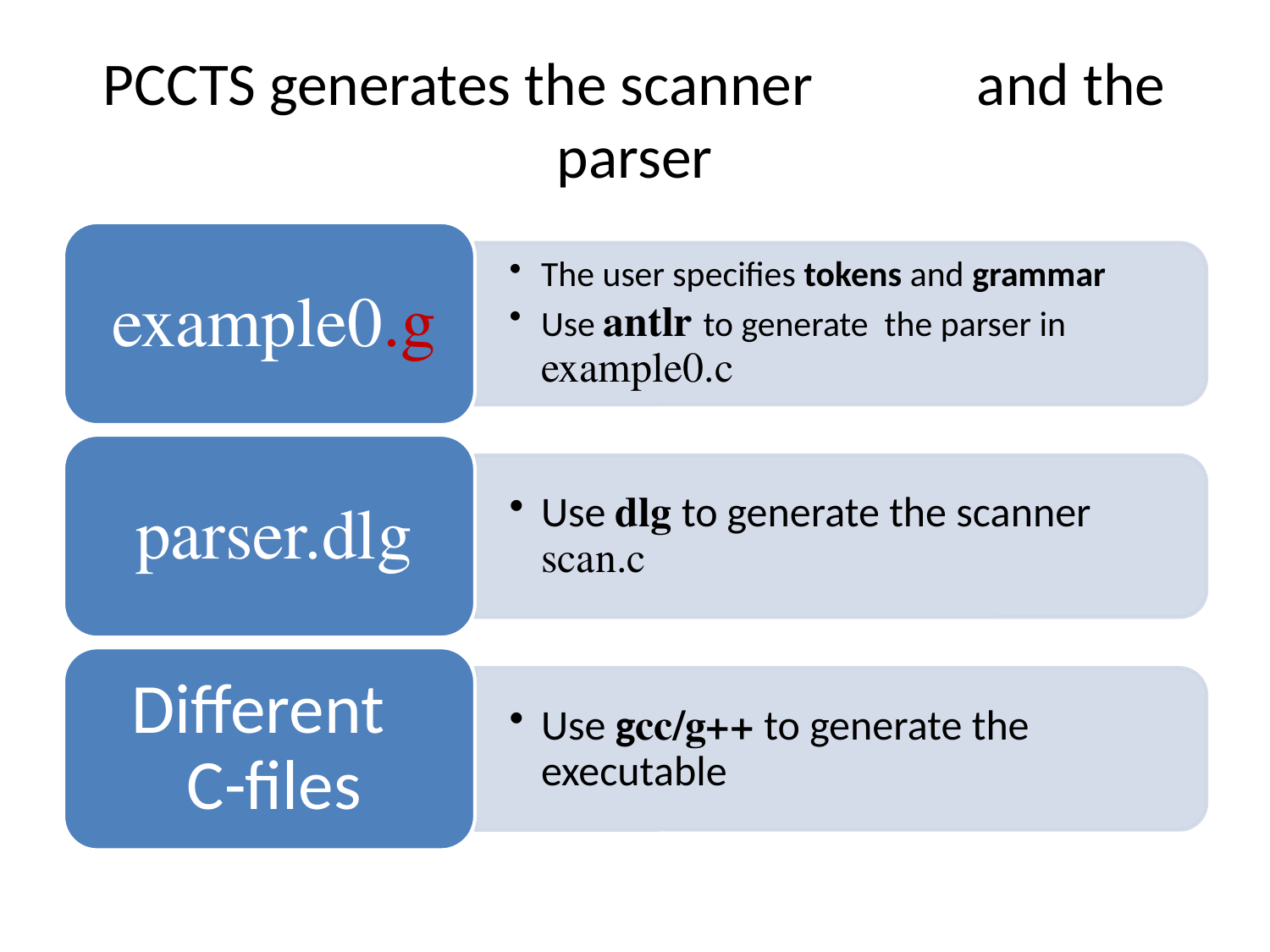

# PCCTS generates the scanner            and the parser
The user specifies tokens and grammar
Use antlr to generate  the parser in example0.c
example0.g
Use dlg to generate the scanner scan.c
parser.dlg
Use gcc/g++ to generate the executable
Different   C-files